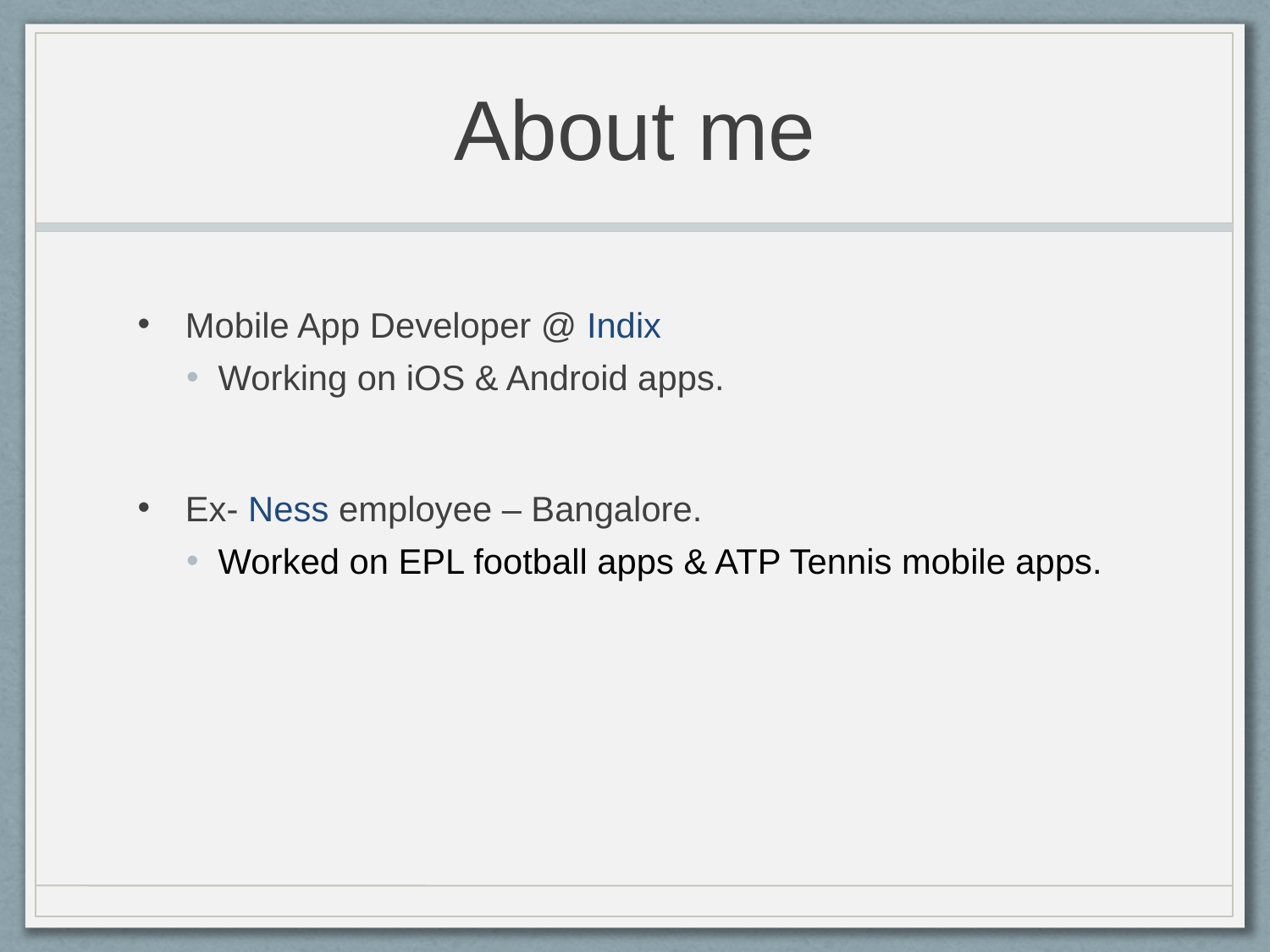

# About me
Mobile App Developer @ Indix
Working on iOS & Android apps.

Ex- Ness employee – Bangalore.
Worked on EPL football apps & ATP Tennis mobile apps.